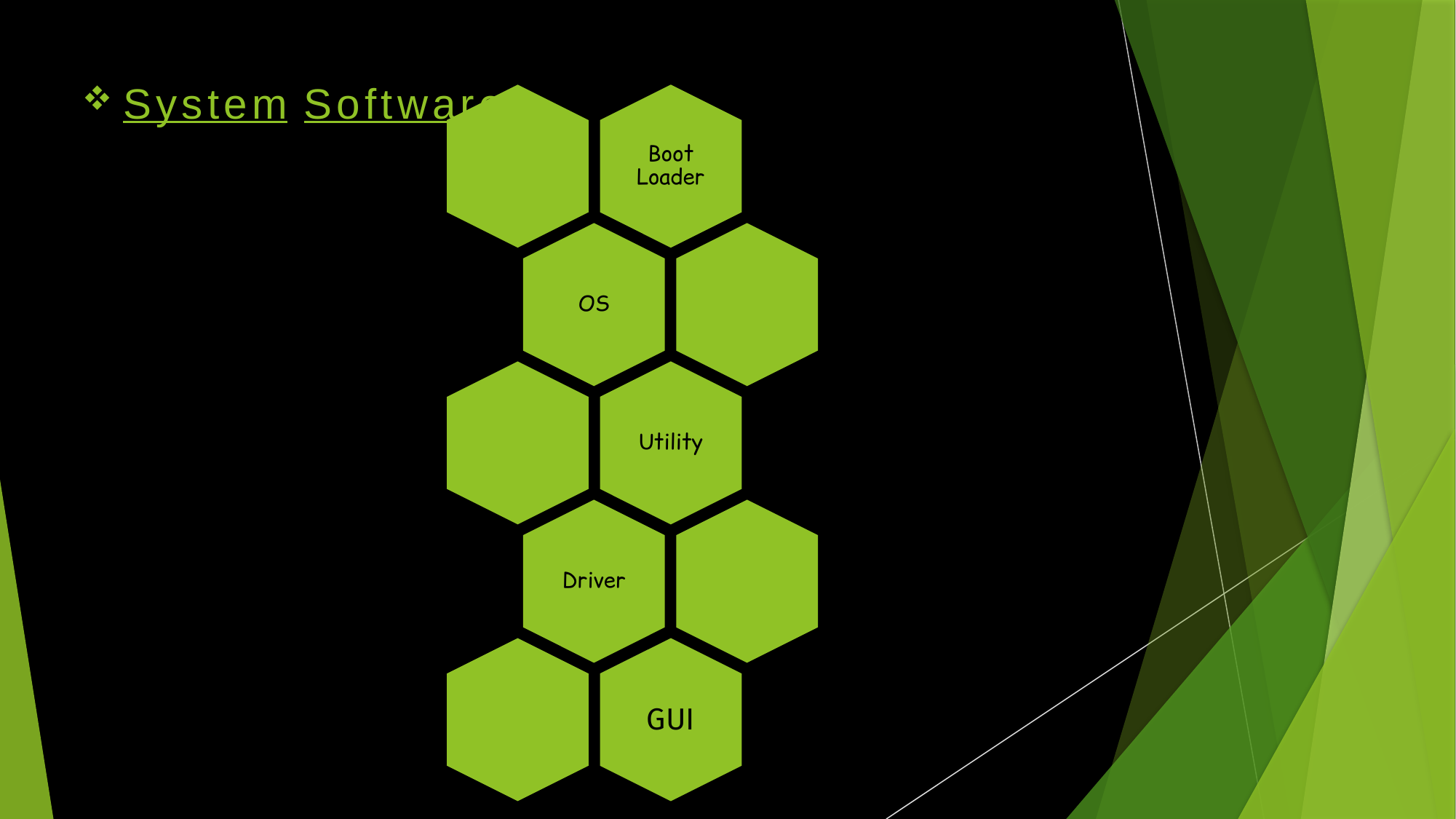

System Software
Boot Loader

OS

Utility

Driver

GUI